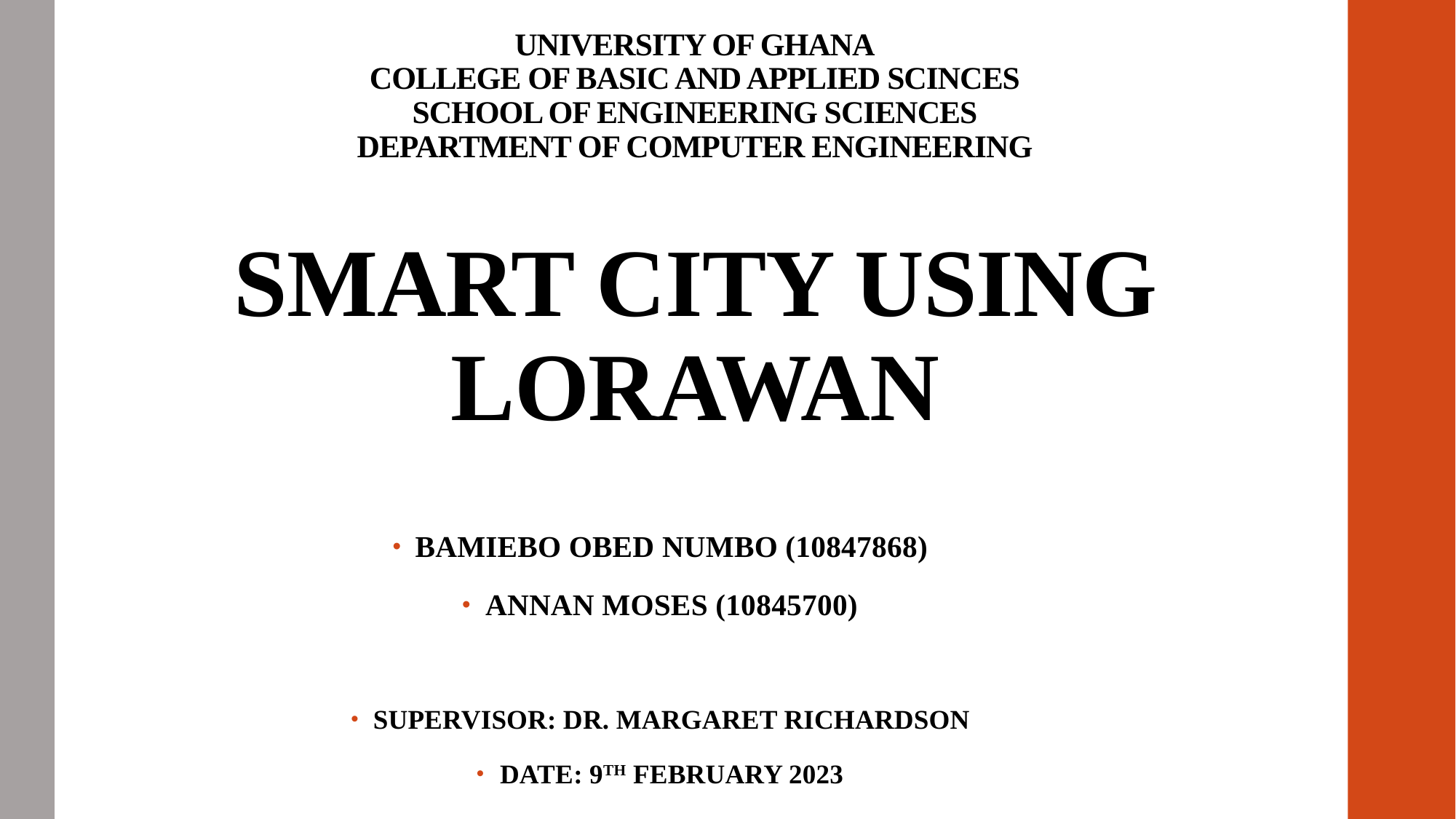

UNIVERSITY OF GHANA
COLLEGE OF BASIC AND APPLIED SCINCES
SCHOOL OF ENGINEERING SCIENCES
DEPARTMENT OF COMPUTER ENGINEERING
SMART CITY USING LORAWAN
BAMIEBO OBED NUMBO (10847868)
ANNAN MOSES (10845700)

SUPERVISOR: DR. MARGARET RICHARDSON
DATE: 9TH FEBRUARY 2023